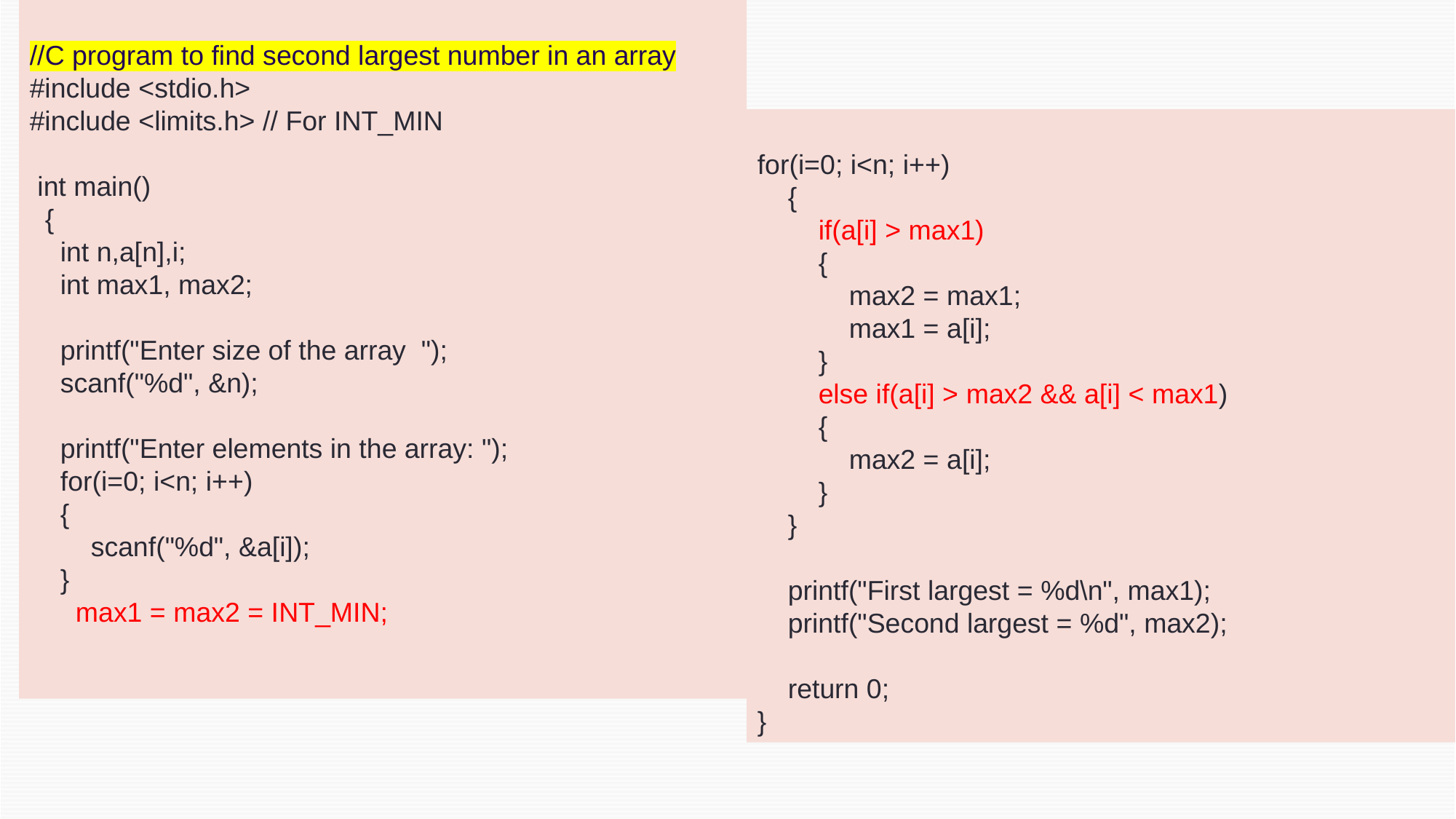

//C program to find second largest number in an array
#include <stdio.h>
#include <limits.h> // For INT_MIN

 int main()
  {
    int n,a[n],i;
    int max1, max2;

    printf("Enter size of the array  ");
    scanf("%d", &n);

    printf("Enter elements in the array: ");
    for(i=0; i<n; i++)
    {
        scanf("%d", &a[i]);
    }
      max1 = max2 = INT_MIN;

for(i=0; i<n; i++)
    {
        if(a[i] > max1)
        {
            max2 = max1;
            max1 = a[i];
        }
        else if(a[i] > max2 && a[i] < max1)
        {
            max2 = a[i];
        }
    }

    printf("First largest = %d\n", max1);
    printf("Second largest = %d", max2);

    return 0;
}